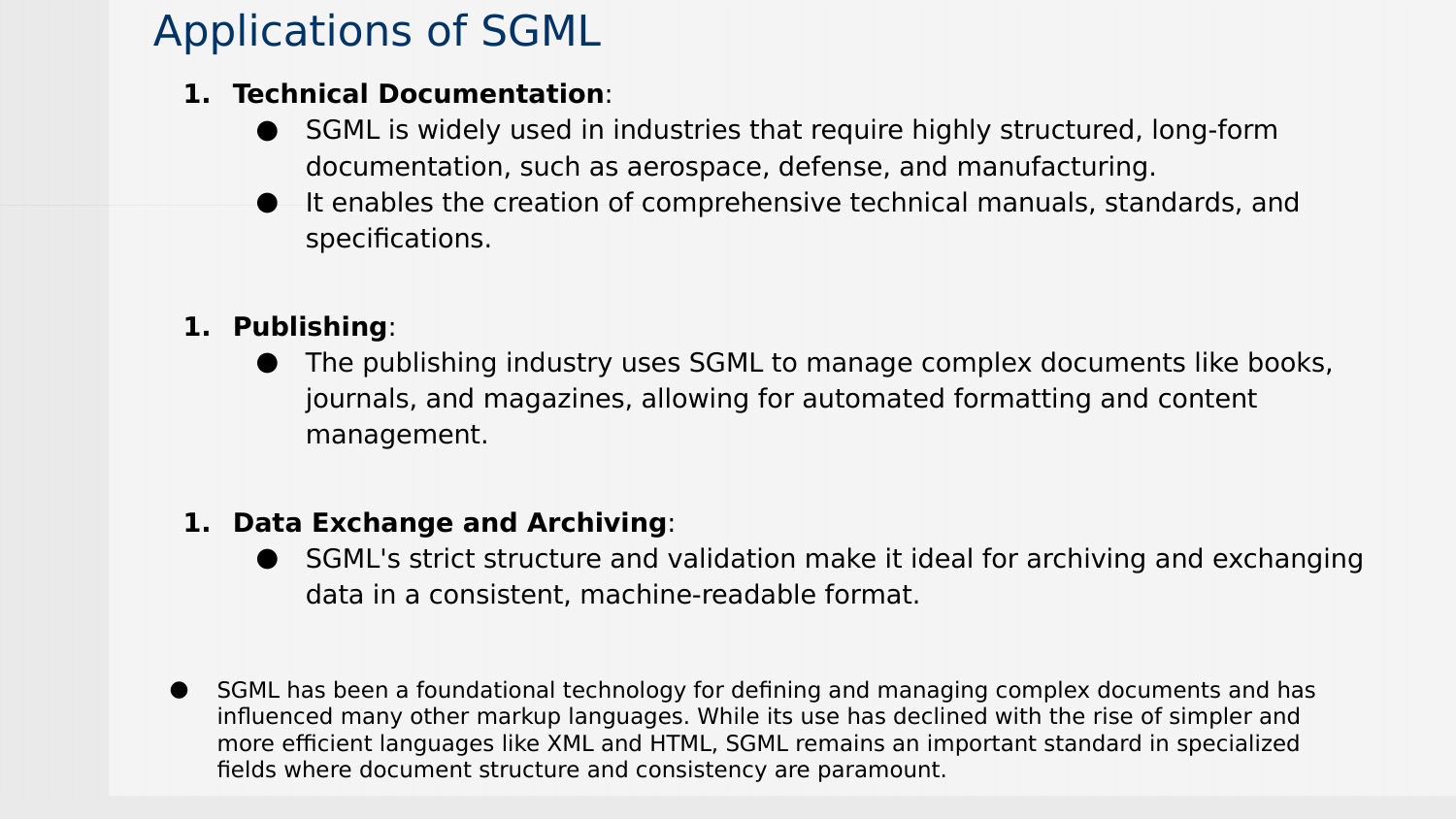

# Applications of SGML
Technical Documentation:
SGML is widely used in industries that require highly structured, long-form documentation, such as aerospace, defense, and manufacturing.
It enables the creation of comprehensive technical manuals, standards, and specifications.

Publishing:
The publishing industry uses SGML to manage complex documents like books, journals, and magazines, allowing for automated formatting and content management.

Data Exchange and Archiving:
SGML's strict structure and validation make it ideal for archiving and exchanging data in a consistent, machine-readable format.

SGML has been a foundational technology for defining and managing complex documents and has influenced many other markup languages. While its use has declined with the rise of simpler and more efficient languages like XML and HTML, SGML remains an important standard in specialized fields where document structure and consistency are paramount.